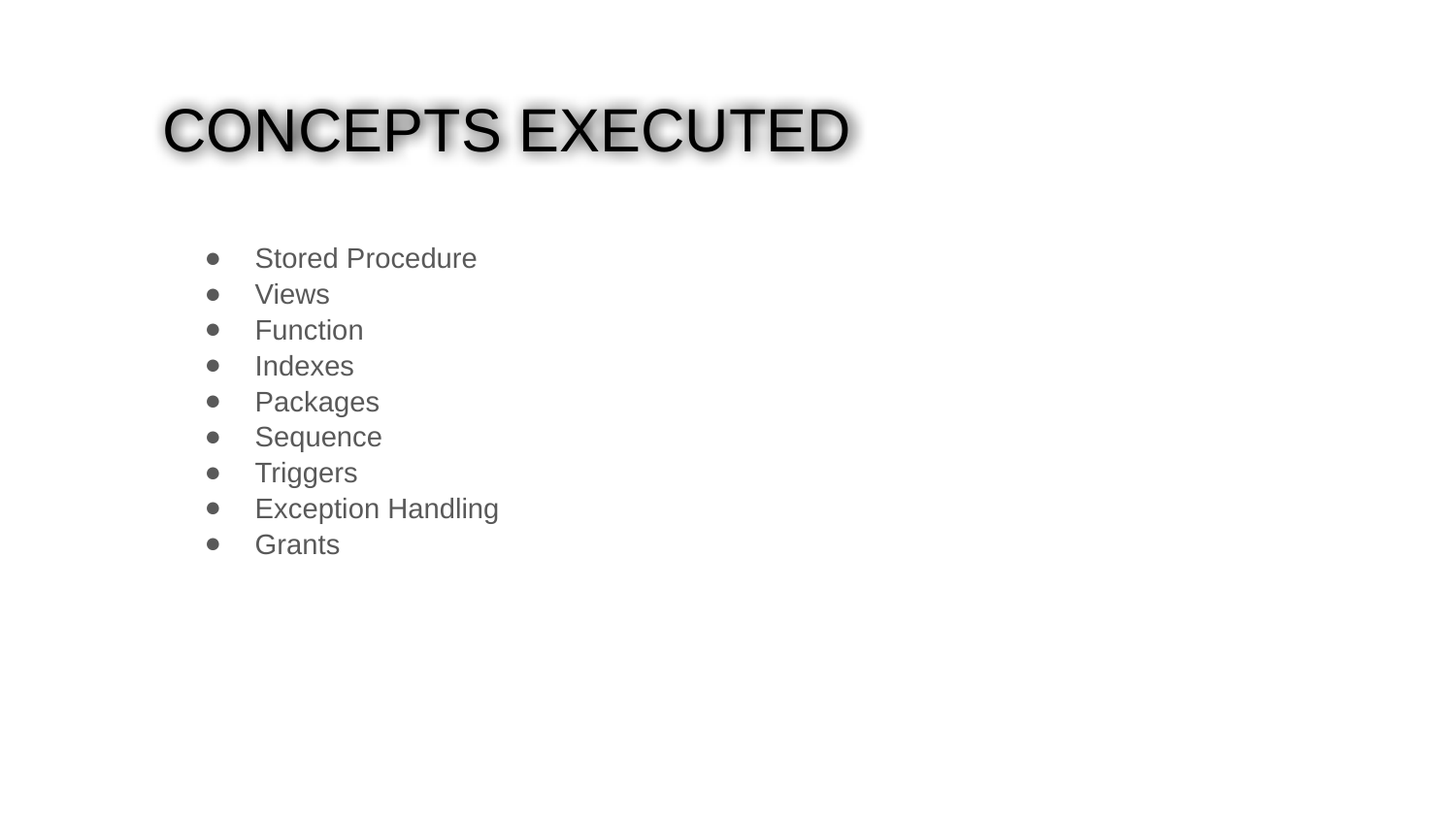

# CONCEPTS EXECUTED
Stored Procedure
Views
Function
Indexes
Packages
Sequence
Triggers
Exception Handling
Grants